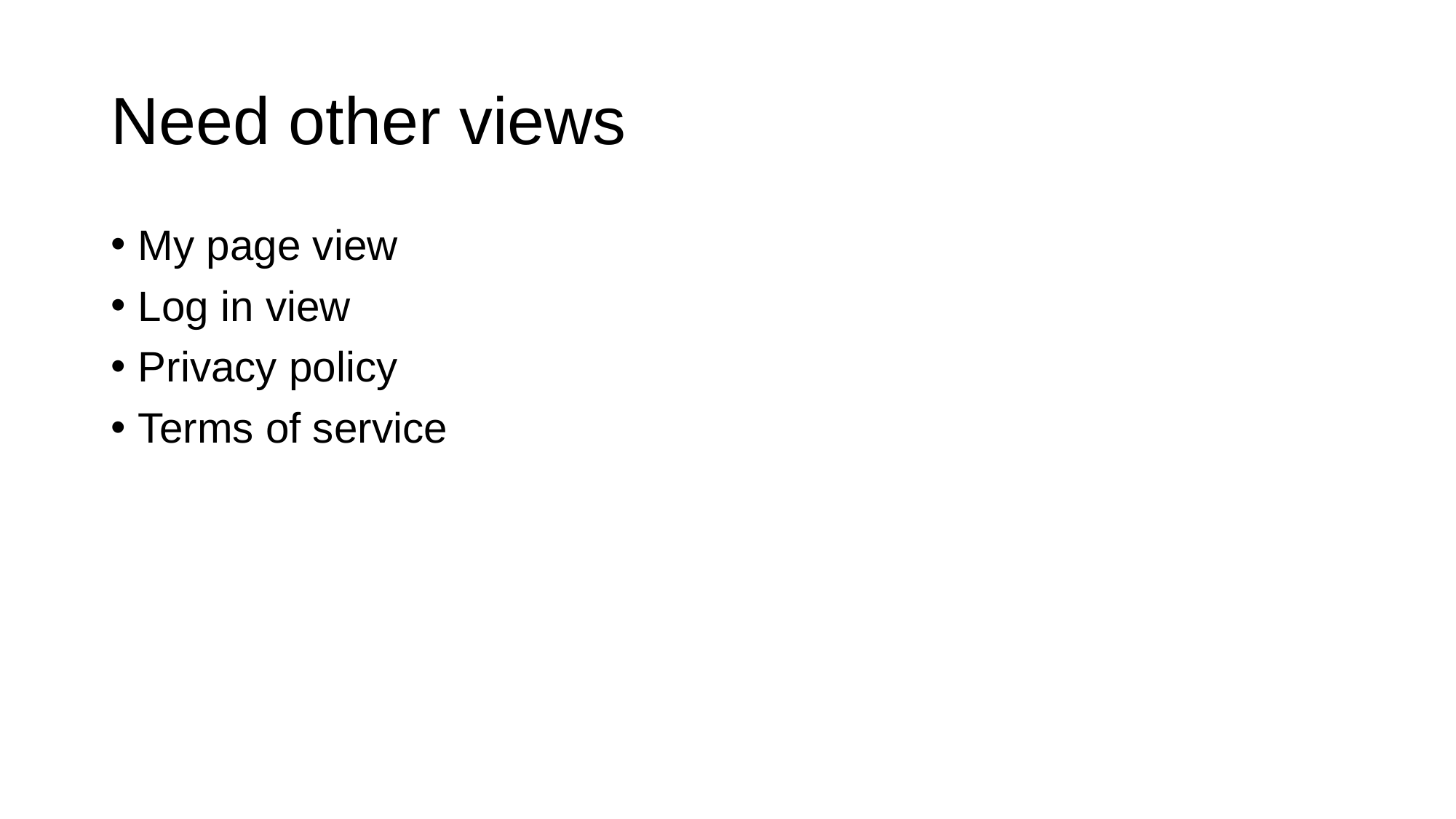

# Need other views
My page view
Log in view
Privacy policy
Terms of service